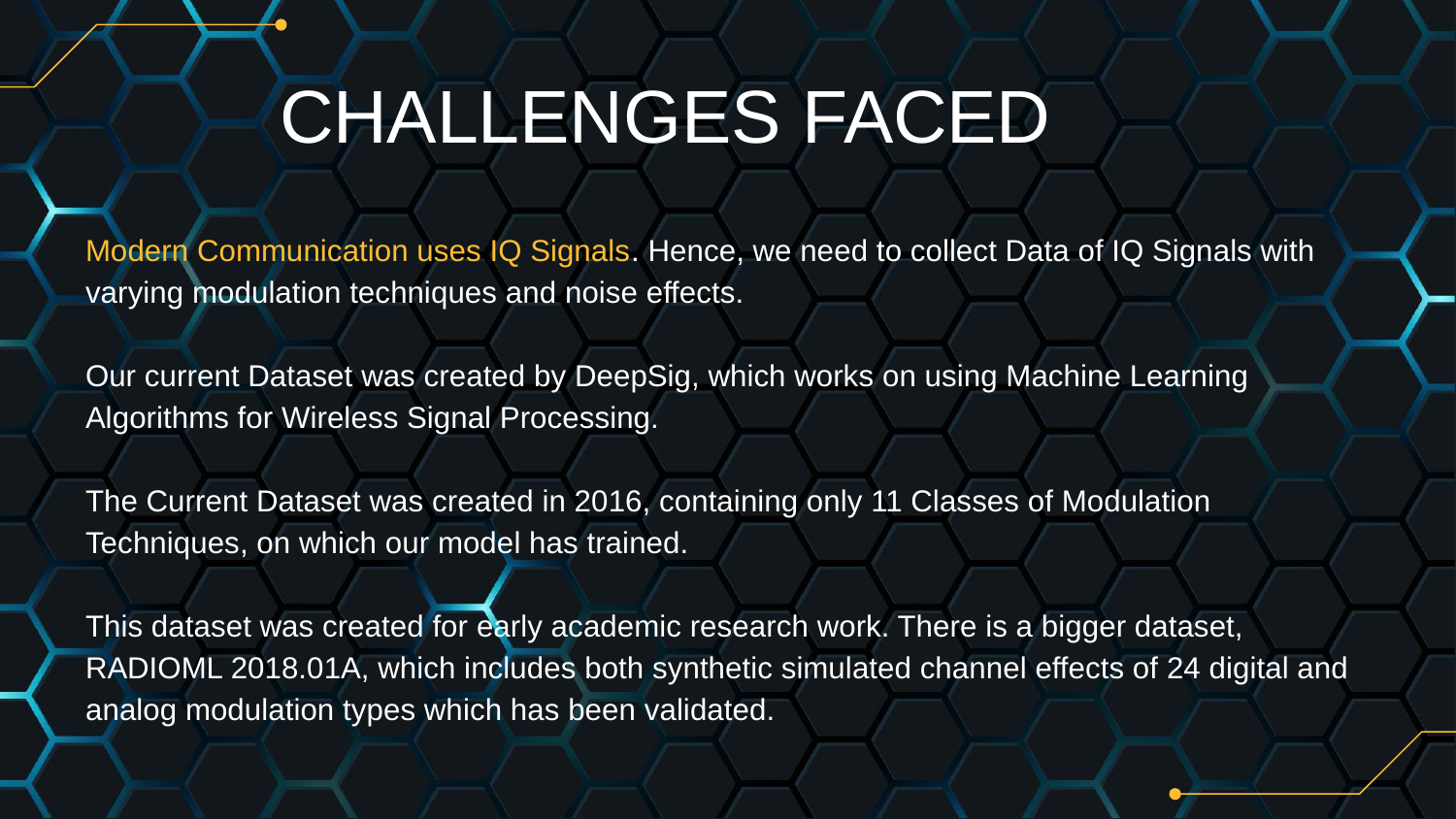

# CHALLENGES FACED
Modern Communication uses IQ Signals. Hence, we need to collect Data of IQ Signals with varying modulation techniques and noise effects.

Our current Dataset was created by DeepSig, which works on using Machine Learning Algorithms for Wireless Signal Processing.

The Current Dataset was created in 2016, containing only 11 Classes of Modulation Techniques, on which our model has trained.

This dataset was created for early academic research work. There is a bigger dataset, RADIOML 2018.01A, which includes both synthetic simulated channel effects of 24 digital and analog modulation types which has been validated.